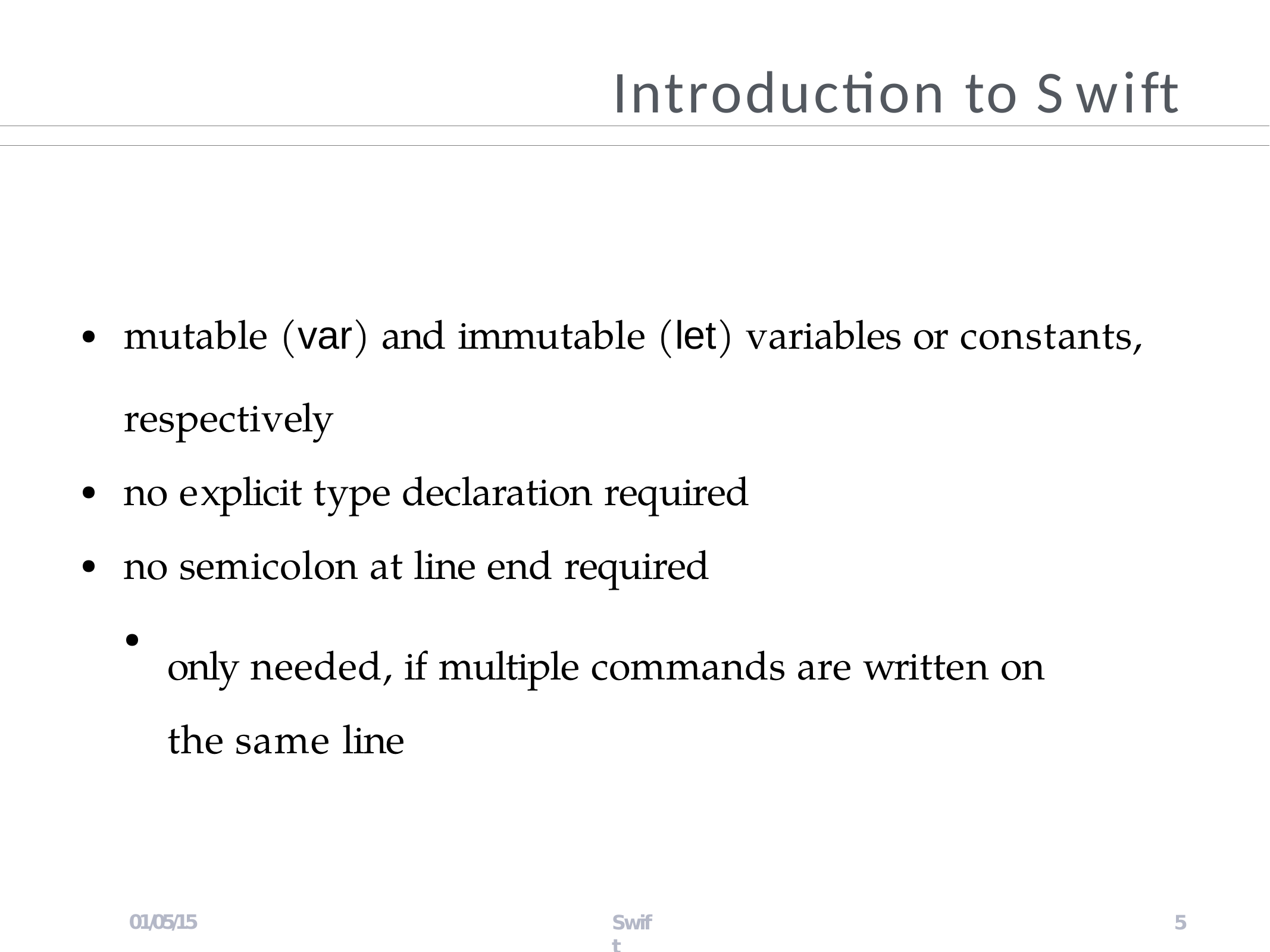

# Introduction to Swift
mutable (var) and immutable (let) variables or constants,
•
respectively
no explicit type declaration required no semicolon at line end required
•
•
only needed, if multiple commands are written on the same line
•
01/05/15
Swift
5